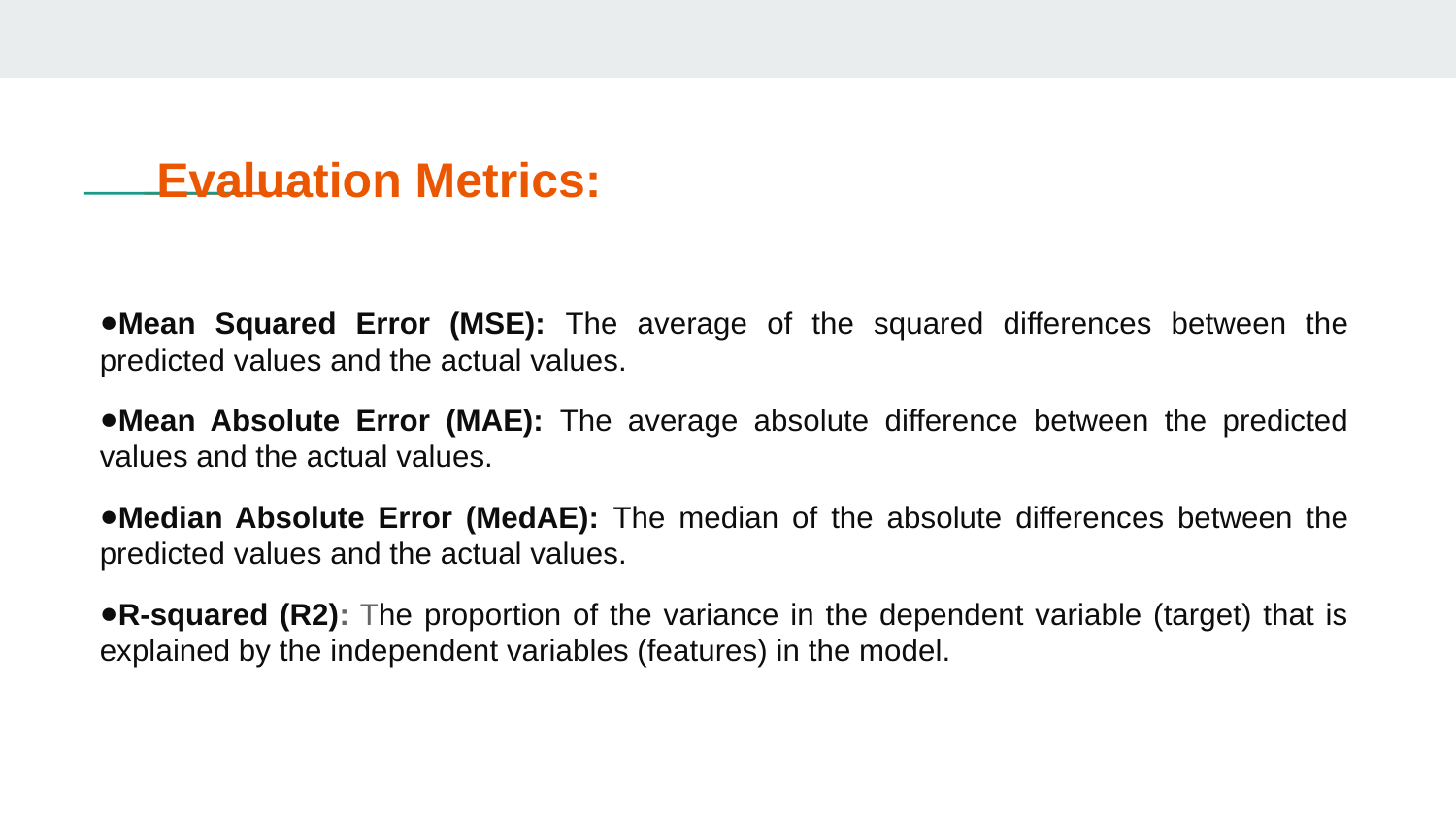

# Evaluation Metrics:
Mean Squared Error (MSE): The average of the squared differences between the predicted values and the actual values.
Mean Absolute Error (MAE): The average absolute difference between the predicted values and the actual values.
Median Absolute Error (MedAE): The median of the absolute differences between the predicted values and the actual values.
R-squared (R2): The proportion of the variance in the dependent variable (target) that is explained by the independent variables (features) in the model.